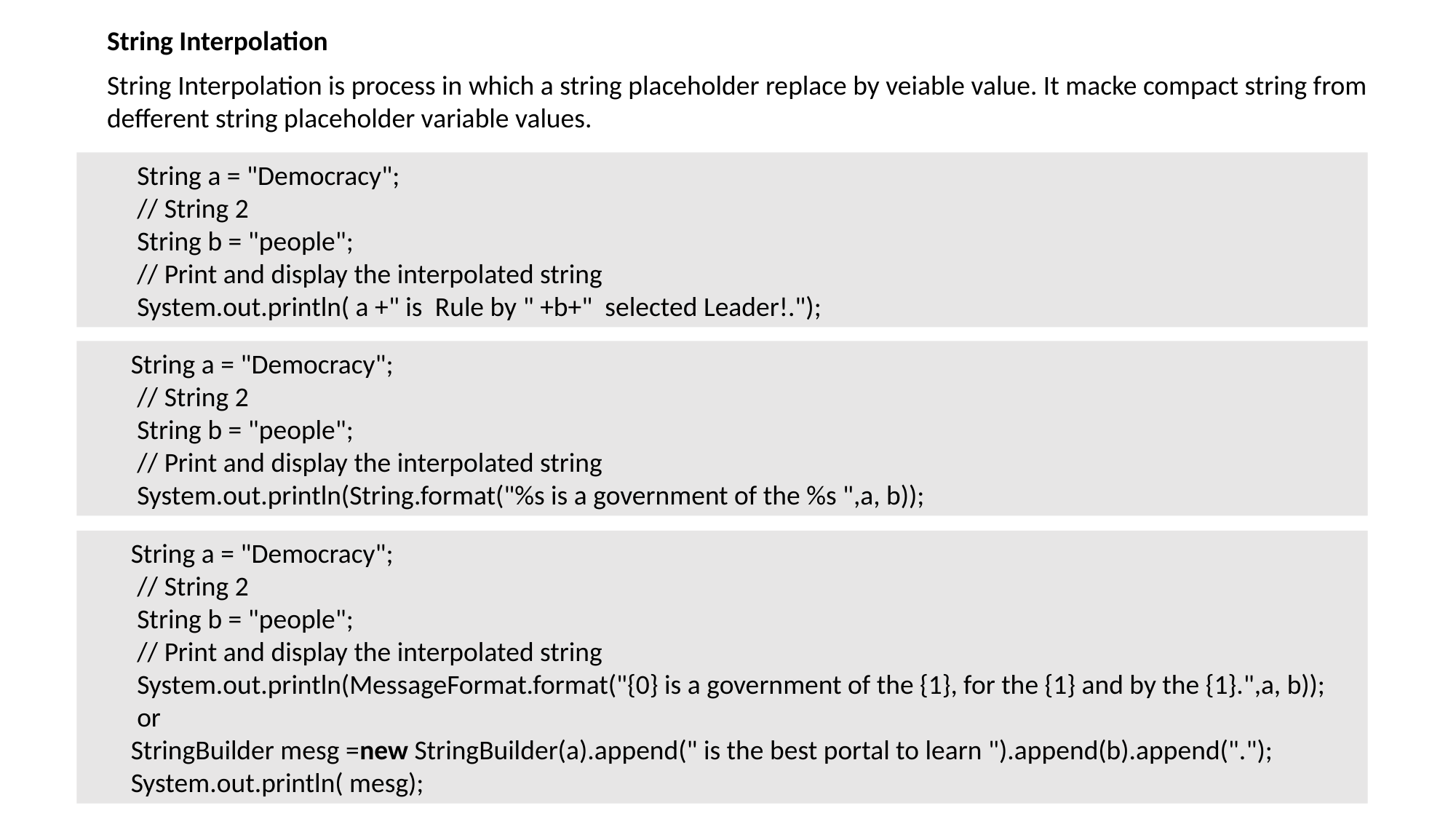

String Interpolation
String Interpolation is process in which a string placeholder replace by veiable value. It macke compact string from defferent string placeholder variable values.
        String a = "Democracy";
        // String 2
        String b = "people";
        // Print and display the interpolated string
        System.out.println( a +" is  Rule by " +b+"  selected Leader!.");
       String a = "Democracy";
        // String 2
        String b = "people";
        // Print and display the interpolated string
        System.out.println(String.format("%s is a government of the %s ",a, b));
       String a = "Democracy";
        // String 2
        String b = "people";
        // Print and display the interpolated string
        System.out.println(MessageFormat.format("{0} is a government of the {1}, for the {1} and by the {1}.",a, b));
        or
       StringBuilder mesg =new StringBuilder(a).append(" is the best portal to learn ").append(b).append(".");
       System.out.println( mesg);